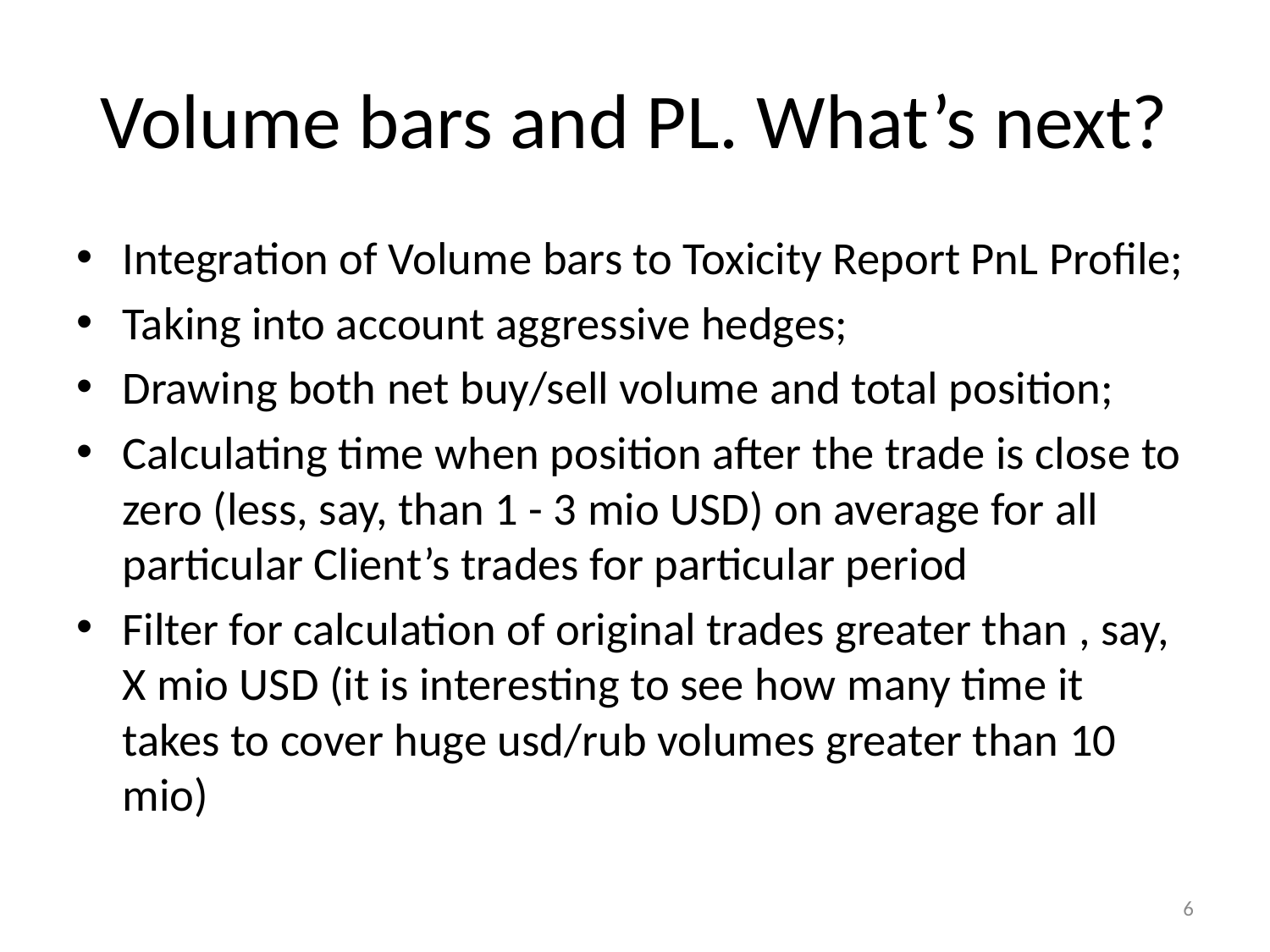

# Volume bars and PL. What’s next?
Integration of Volume bars to Toxicity Report PnL Profile;
Taking into account aggressive hedges;
Drawing both net buy/sell volume and total position;
Calculating time when position after the trade is close to zero (less, say, than 1 - 3 mio USD) on average for all particular Client’s trades for particular period
Filter for calculation of original trades greater than , say, X mio USD (it is interesting to see how many time it takes to cover huge usd/rub volumes greater than 10 mio)
6